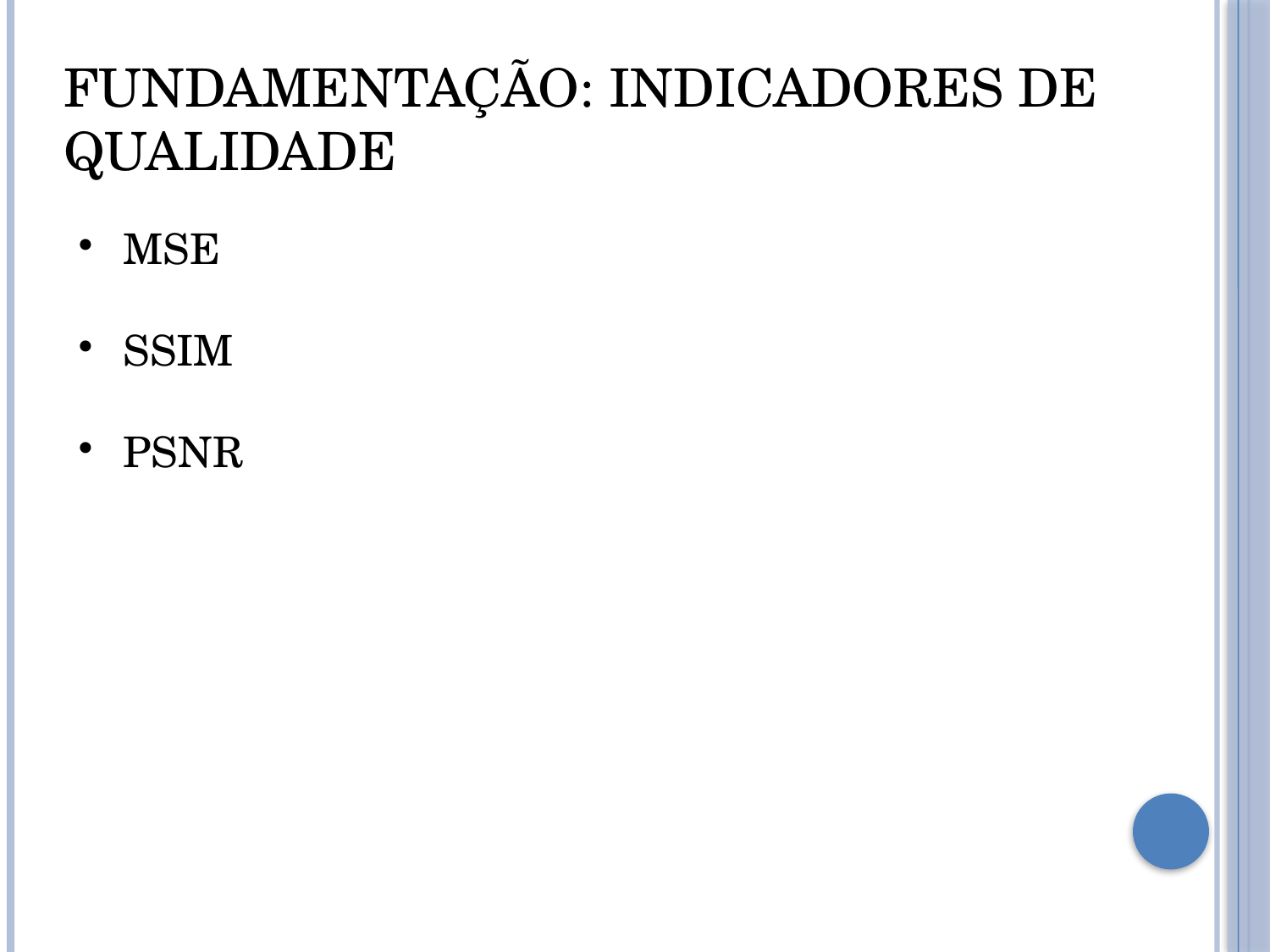

FUNDAMENTAÇÃO: INDICADORES DE QUALIDADE
MSE

SSIM

PSNR